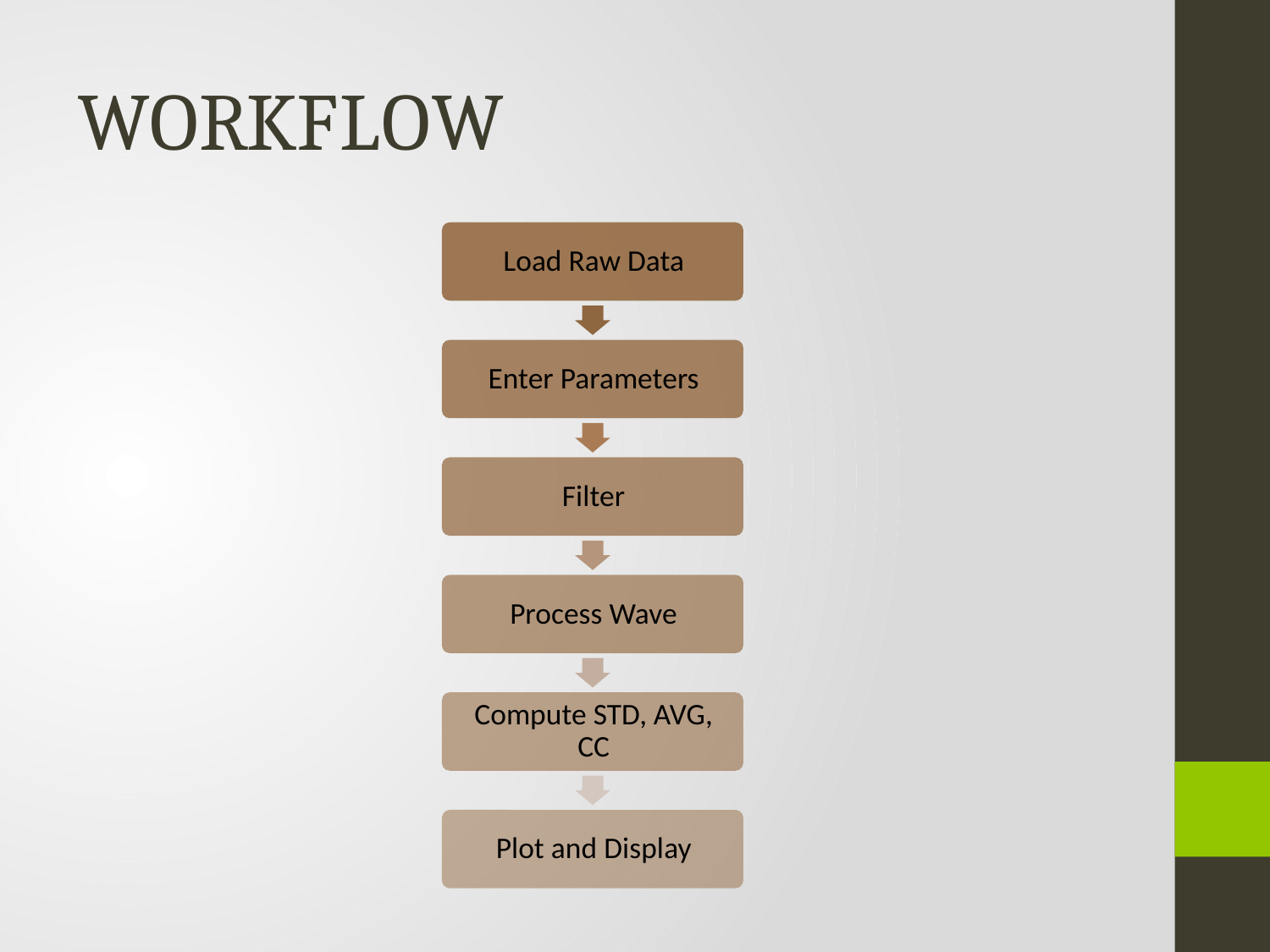

# WORKFLOW
Load Raw Data

Enter Parameters

Filter

Process Wave

Compute STD, AVG, CC

Plot and Display